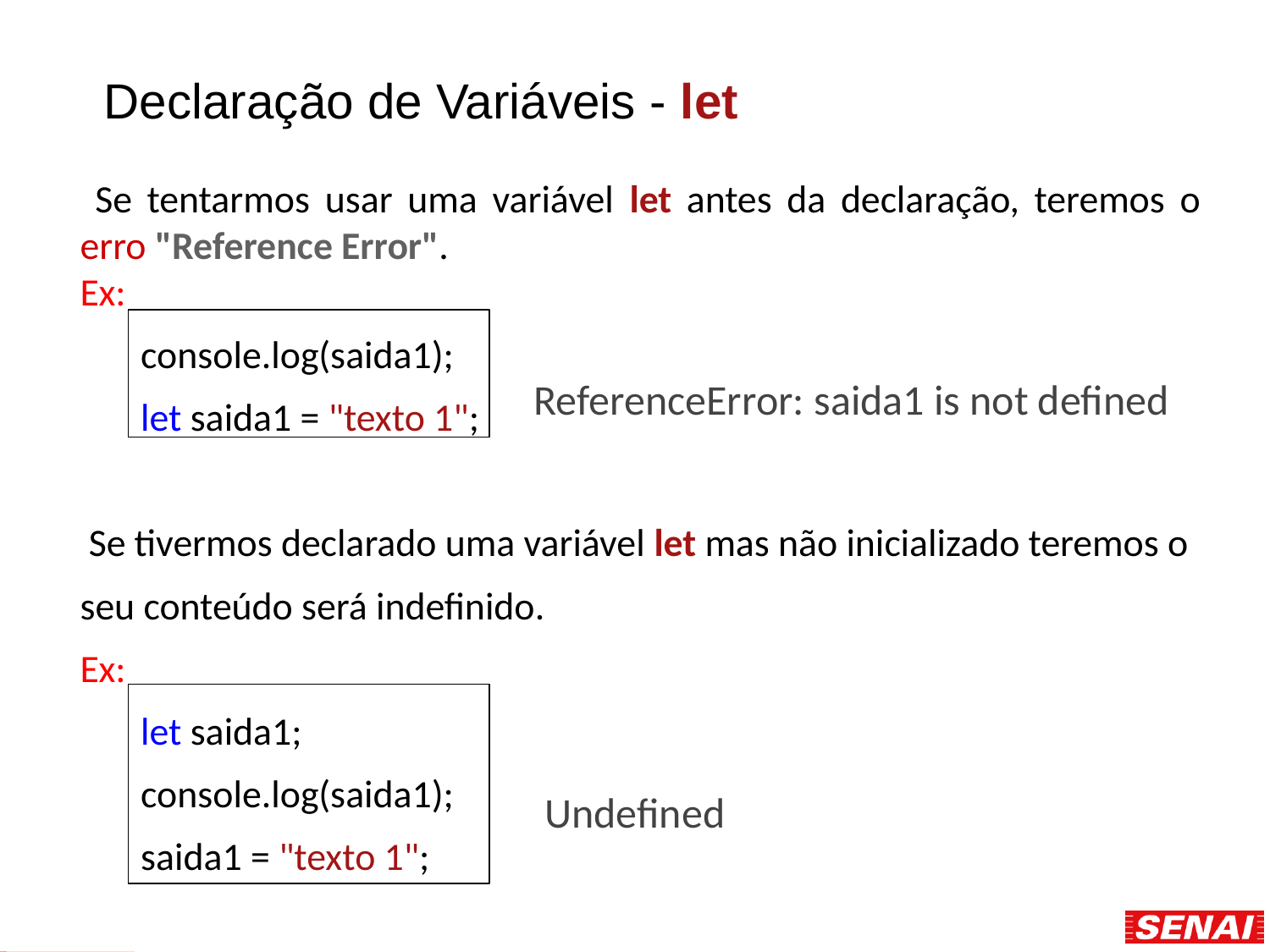

# Declaração de Variáveis - let

 Se tentarmos usar uma variável let antes da declaração, teremos o erro "Reference Error".
Ex:
       console.log(saida1);
       let saida1 = "texto 1";

 Se tivermos declarado uma variável let mas não inicializado teremos o seu conteúdo será indefinido.
Ex:
       let saida1;
       console.log(saida1);
       saida1 = "texto 1";

ReferenceError: saida1 is not defined

Undefined